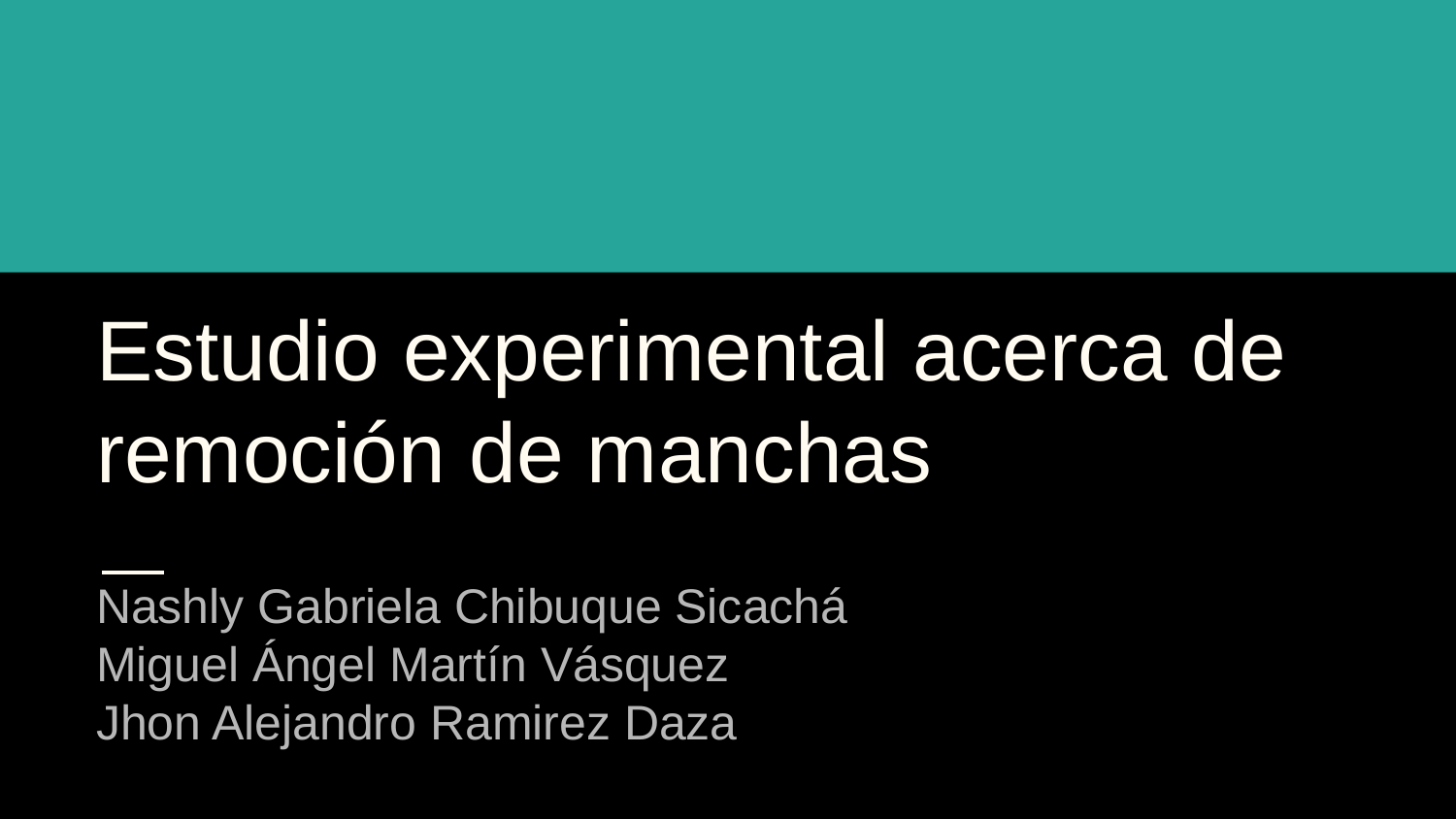

# Estudio experimental acerca de remoción de manchas
Nashly Gabriela Chibuque Sicachá
Miguel Ángel Martín Vásquez
Jhon Alejandro Ramirez Daza